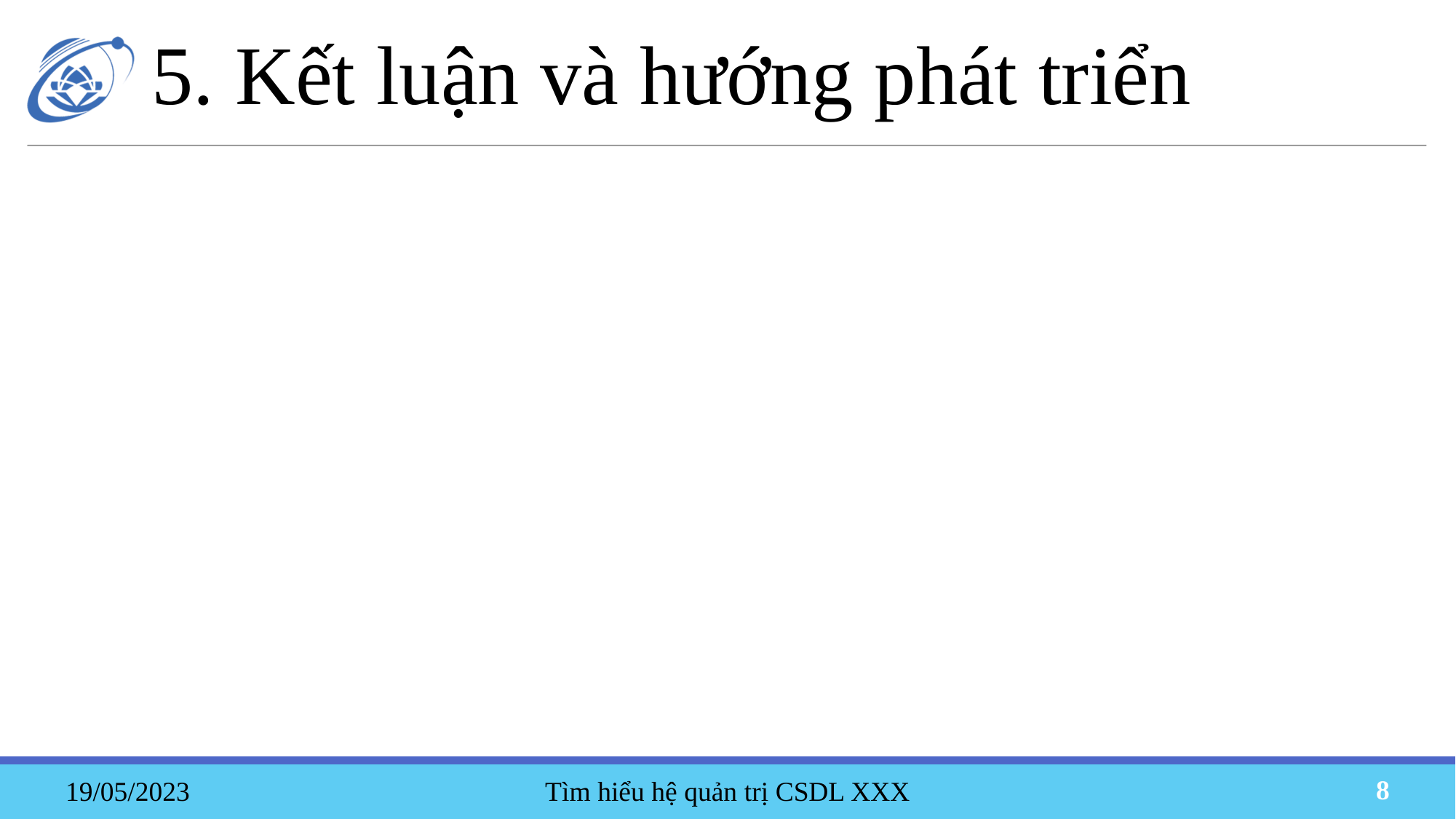

5. Kết luận và hướng phát triển
Tìm hiểu hệ quản trị CSDL XXX
19/05/2023
8